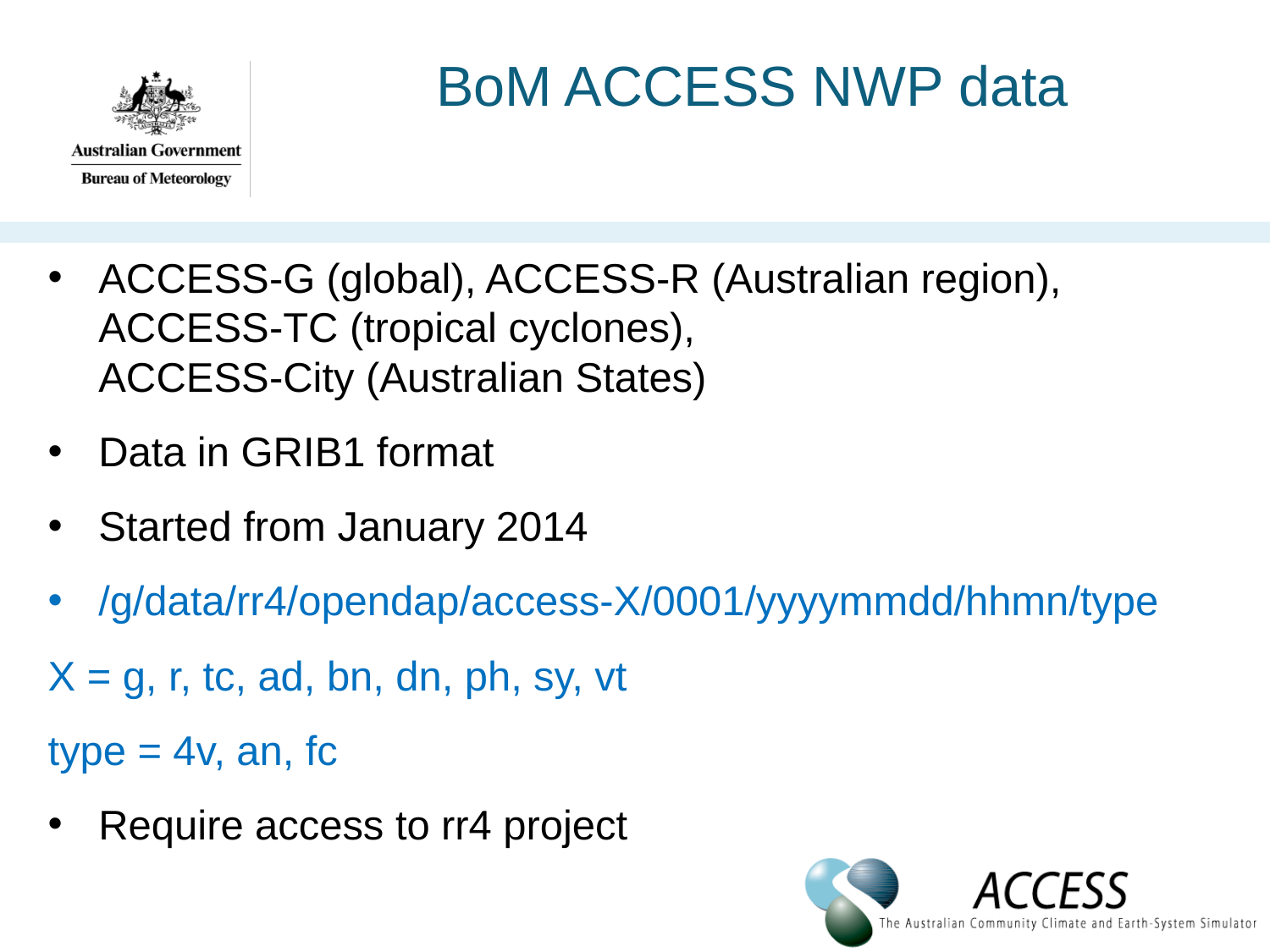

# BoM ACCESS NWP data
ACCESS-G (global), ACCESS-R (Australian region),      ACCESS-TC (tropical cyclones),                                     ACCESS-City (Australian States)
Data in GRIB1 format
Started from January 2014
/g/data/rr4/opendap/access-X/0001/yyyymmdd/hhmn/type
X = g, r, tc, ad, bn, dn, ph, sy, vt
type = 4v, an, fc
Require access to rr4 project